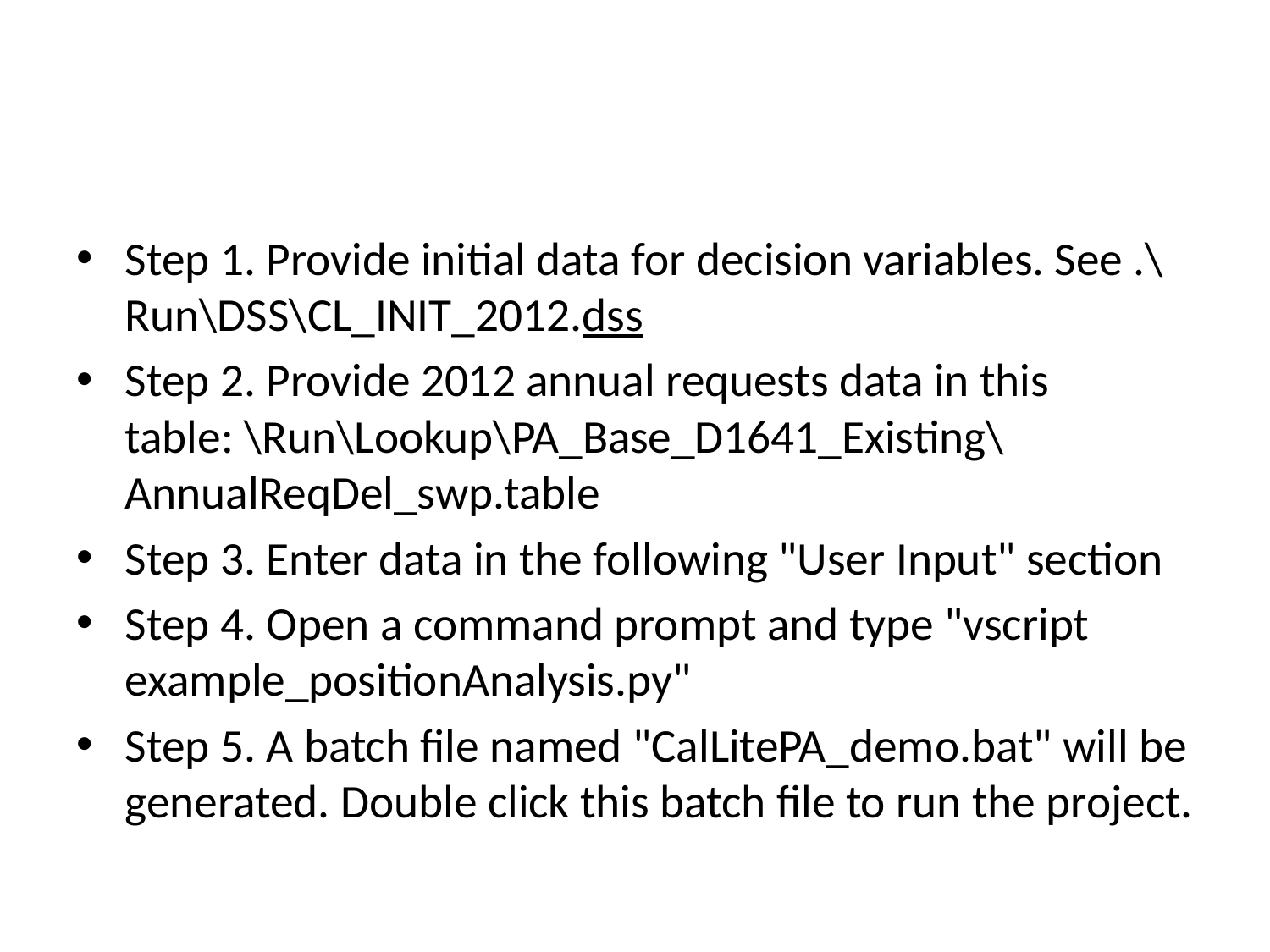

#
Step 1. Provide initial data for decision variables. See .\Run\DSS\CL_INIT_2012.dss
Step 2. Provide 2012 annual requests data in this table: \Run\Lookup\PA_Base_D1641_Existing\AnnualReqDel_swp.table
Step 3. Enter data in the following "User Input" section
Step 4. Open a command prompt and type "vscript example_positionAnalysis.py"
Step 5. A batch file named "CalLitePA_demo.bat" will be generated. Double click this batch file to run the project.